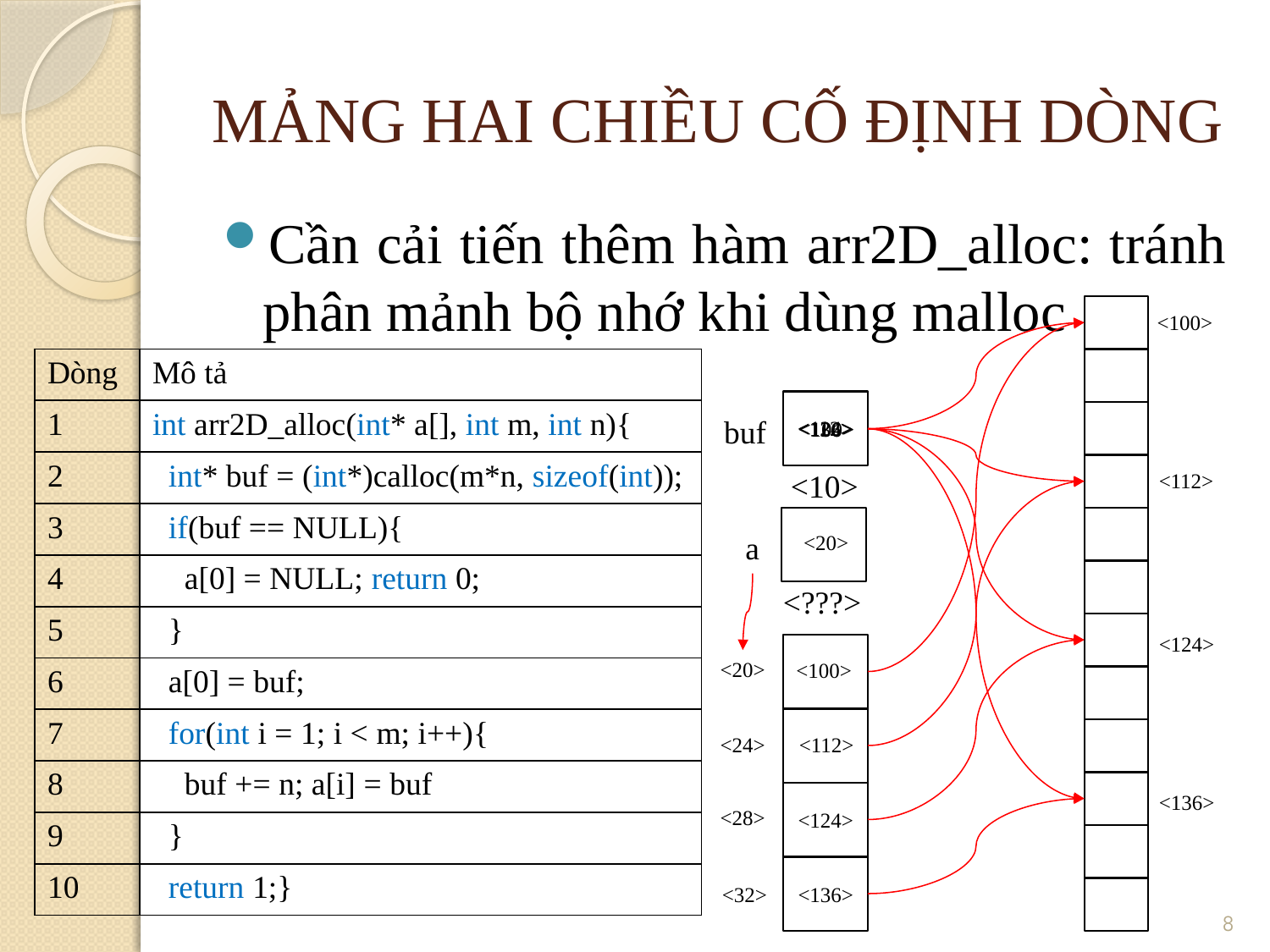

MẢNG HAI CHIỀU CỐ ĐỊNH DÒNG
Cần cải tiến thêm hàm arr2D_alloc: tránh phân mảnh bộ nhớ khi dùng malloc

<100>

| Dòng | Mô tả |
| --- | --- |
| 1 | int arr2D\_alloc(int\* a[], int m, int n){ |
| 2 | int\* buf = (int\*)calloc(m\*n, sizeof(int)); |
| 3 | if(buf == NULL){ |
| 4 | a[0] = NULL; return 0; |
| 5 | } |
| 6 | a[0] = buf; |
| 7 | for(int i = 1; i < m; i++){ |
| 8 | buf += n; a[i] = buf |
| 9 | } |
| 10 | return 1;} |

buf
<112>
<124>
<136>
<100>

<10>
<112>

a
<20>

<???>

<124>

<20>
<100>

<24>
<112>

<136>
<28>

<124>

<136>
<32>
8